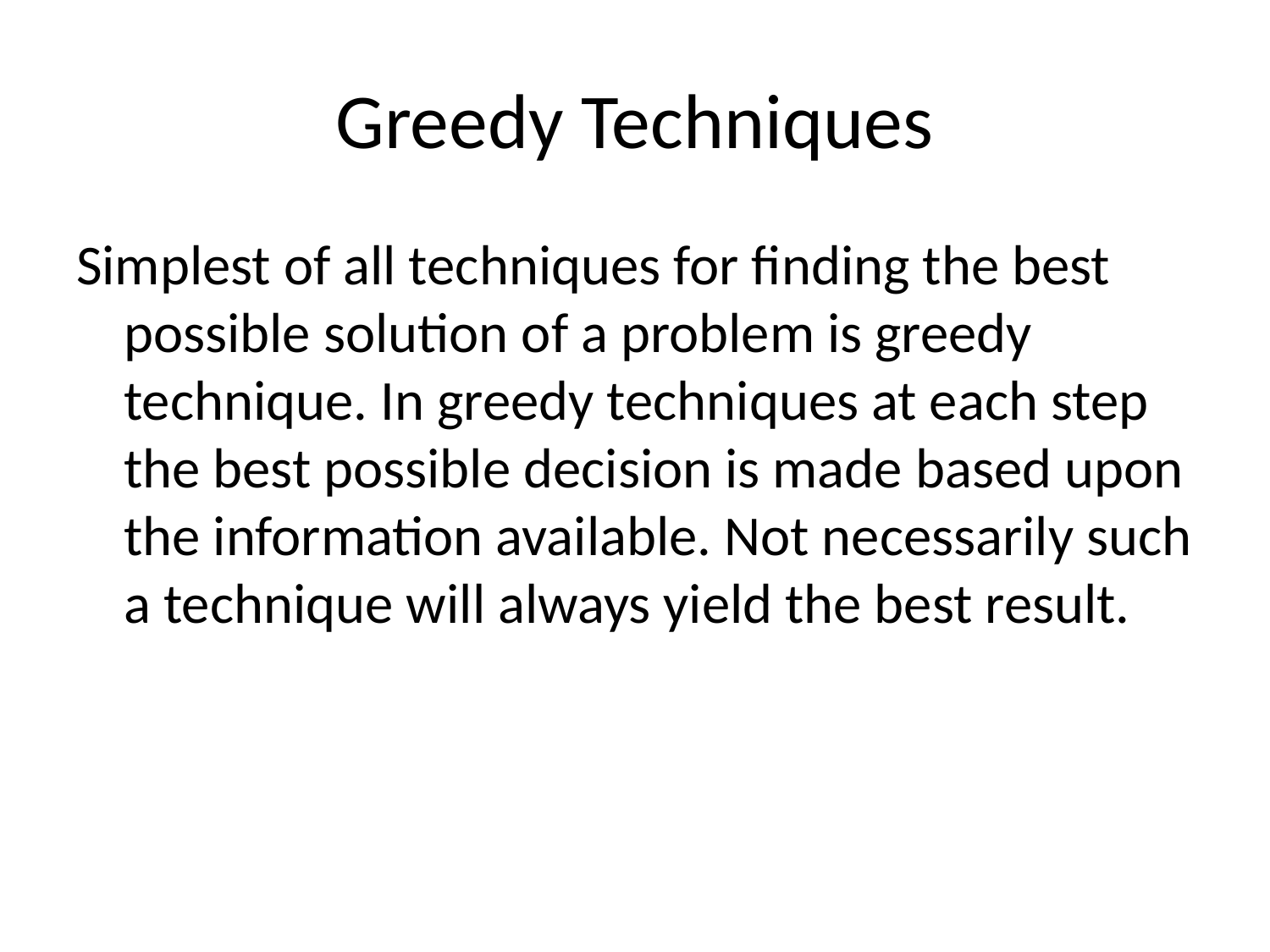

# Greedy Techniques
Simplest of all techniques for finding the best possible solution of a problem is greedy technique. In greedy techniques at each step the best possible decision is made based upon the information available. Not necessarily such a technique will always yield the best result.